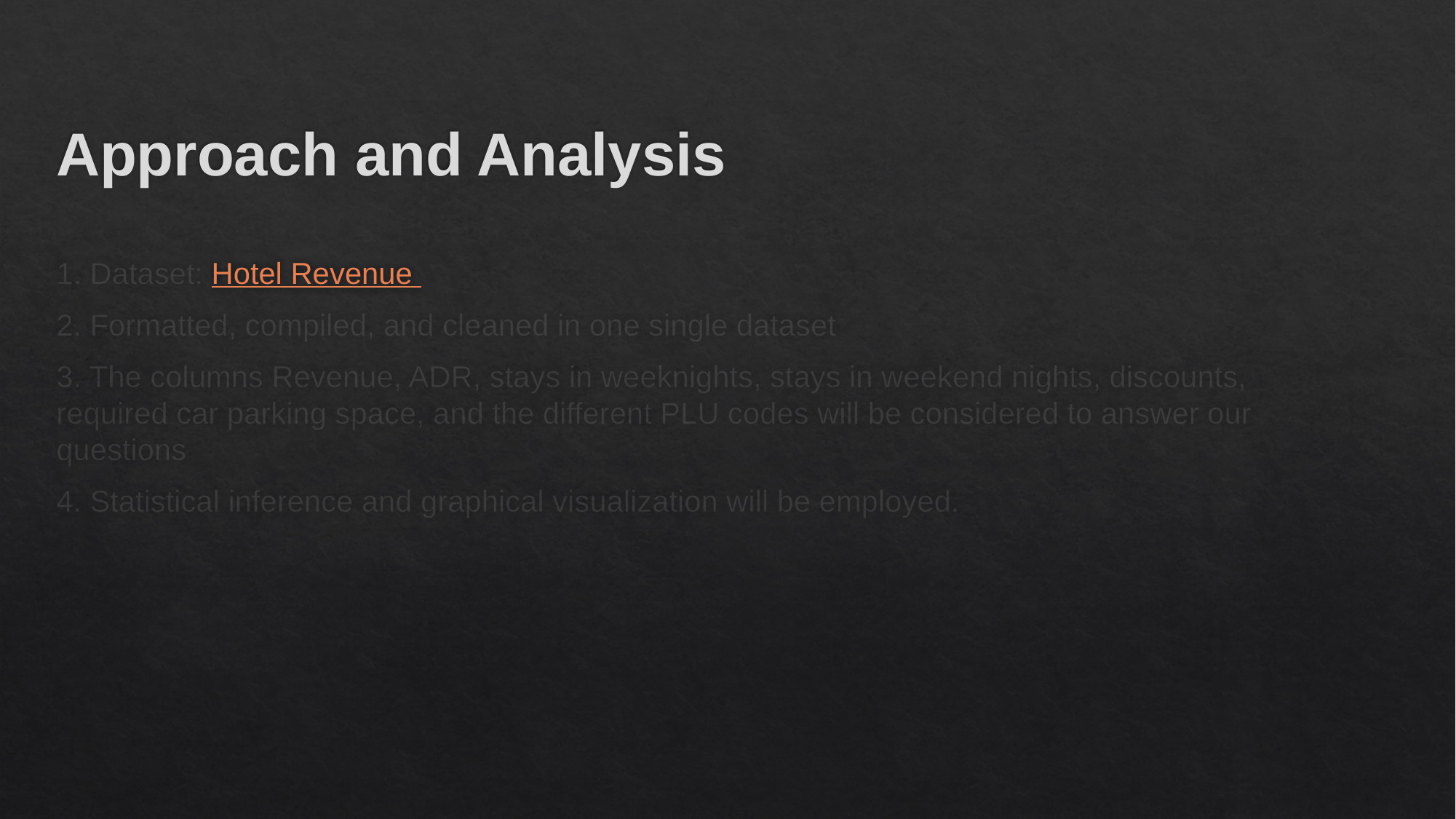

# Approach and Analysis
1. Dataset: Hotel Revenue
2. Formatted, compiled, and cleaned in one single dataset
3. The columns Revenue, ADR, stays in weeknights, stays in weekend nights, discounts, required car parking space, and the different PLU codes will be considered to answer our questions
4. Statistical inference and graphical visualization will be employed.